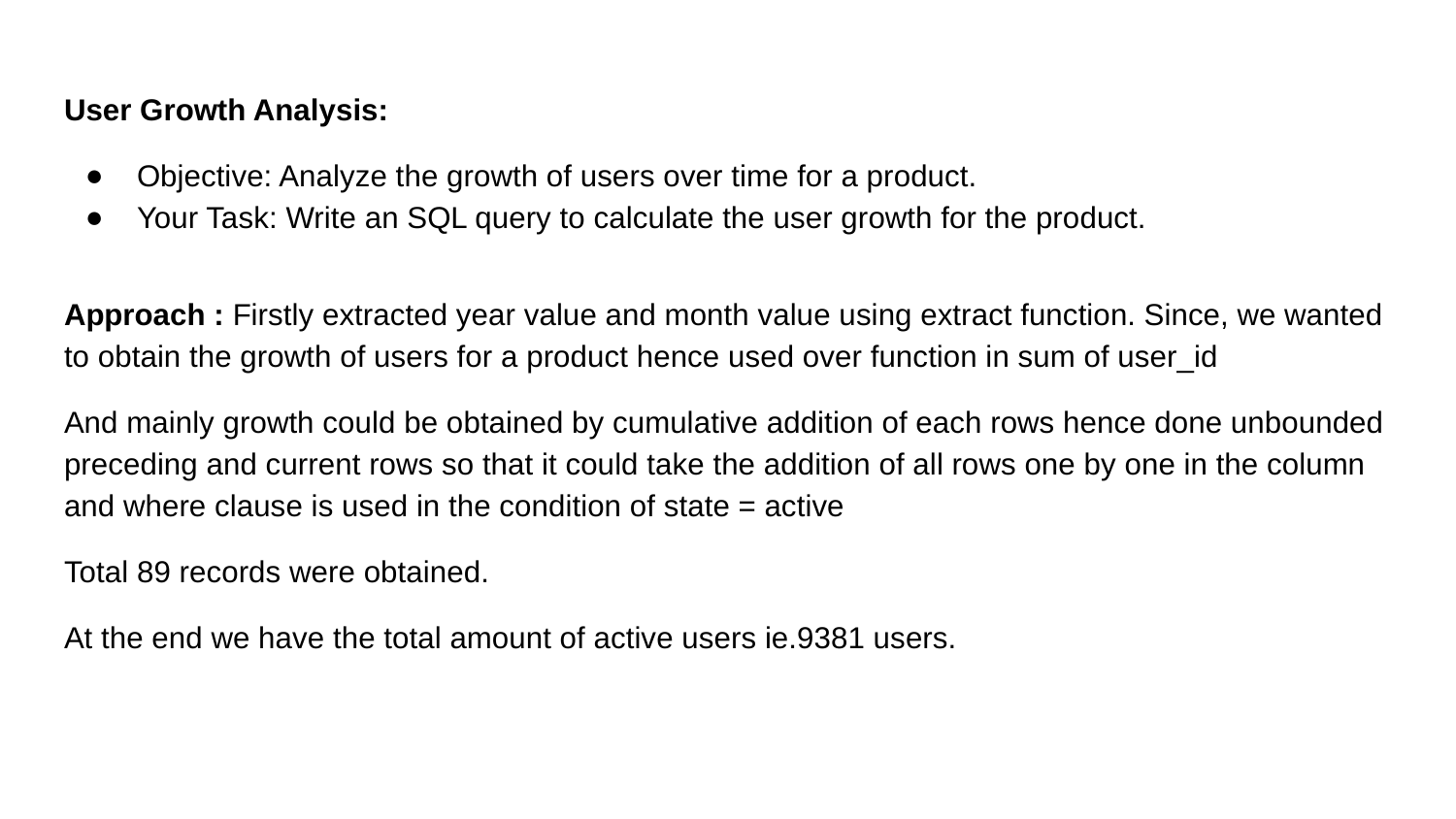

# User Growth Analysis:
Objective: Analyze the growth of users over time for a product.
Your Task: Write an SQL query to calculate the user growth for the product.

Approach : Firstly extracted year value and month value using extract function. Since, we wanted to obtain the growth of users for a product hence used over function in sum of user_id
And mainly growth could be obtained by cumulative addition of each rows hence done unbounded preceding and current rows so that it could take the addition of all rows one by one in the column and where clause is used in the condition of state = active
Total 89 records were obtained.
At the end we have the total amount of active users ie.9381 users.